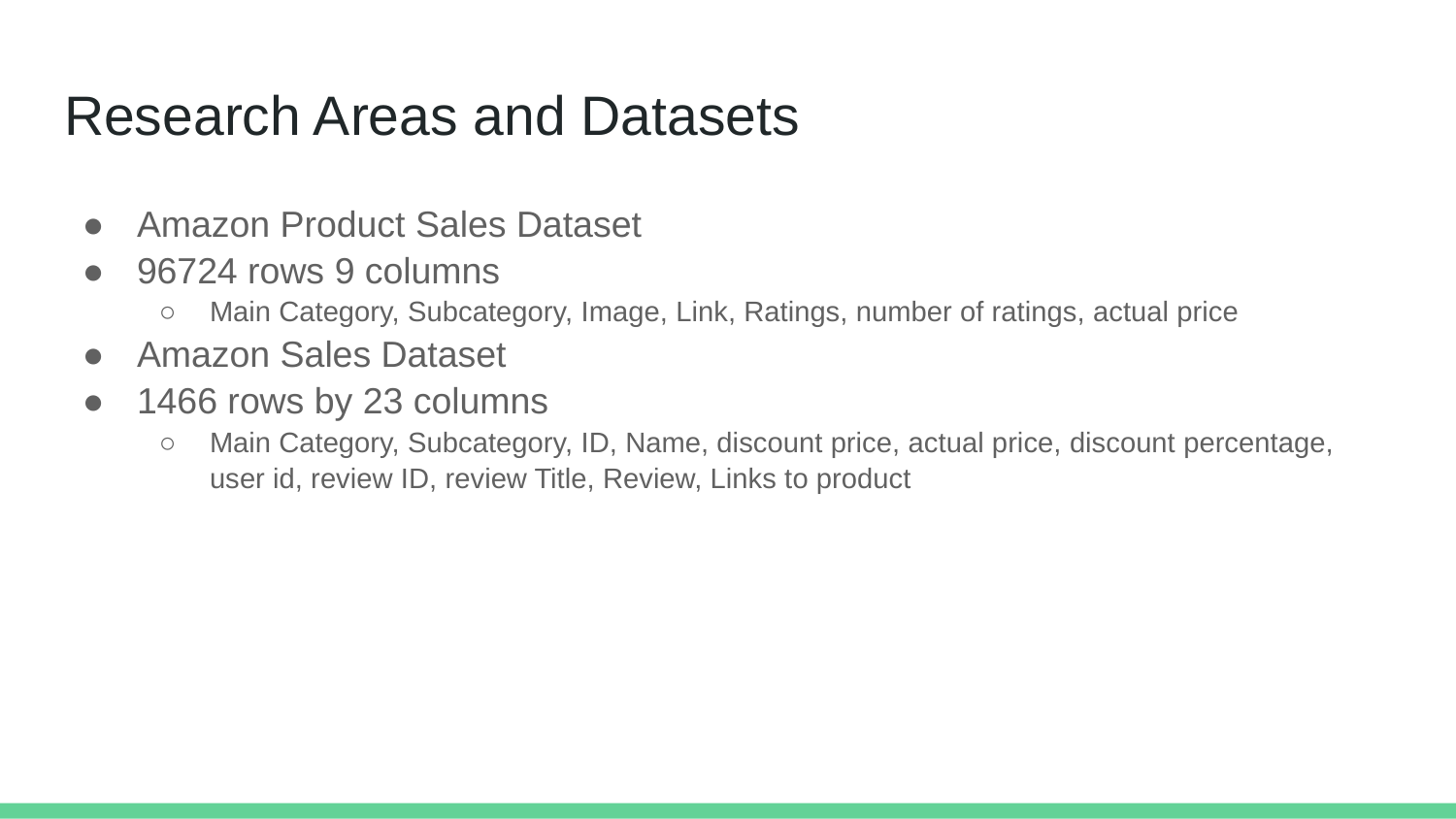

# Research Areas and Datasets
Amazon Product Sales Dataset
96724 rows 9 columns
Main Category, Subcategory, Image, Link, Ratings, number of ratings, actual price
Amazon Sales Dataset
1466 rows by 23 columns
Main Category, Subcategory, ID, Name, discount price, actual price, discount percentage, user id, review ID, review Title, Review, Links to product